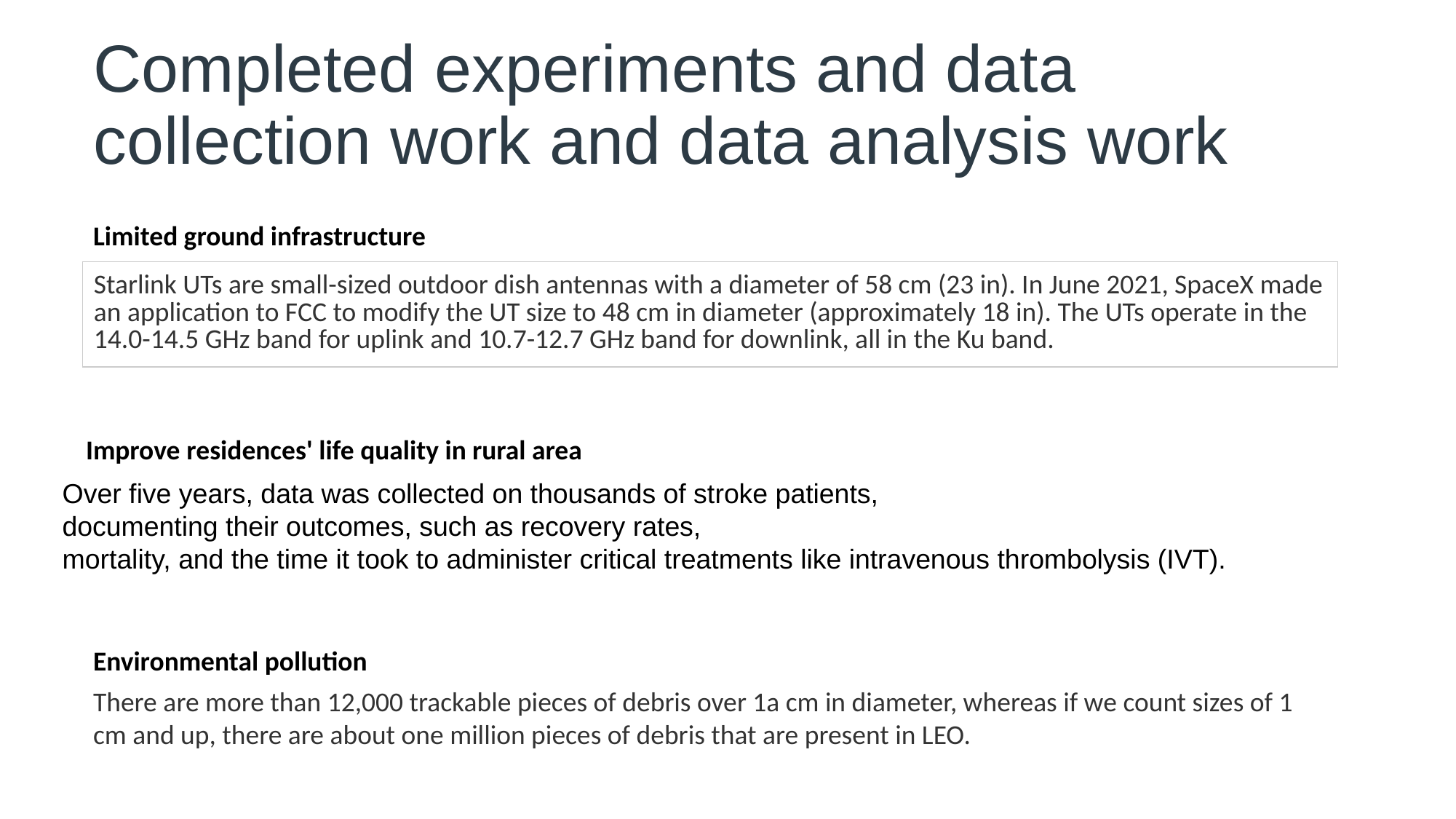

# Completed experiments and data collection work and data analysis work
Limited ground infrastructure
| Starlink UTs are small-sized outdoor dish antennas with a diameter of 58 cm (23 in). In June 2021, SpaceX made an application to FCC to modify the UT size to 48 cm in diameter (approximately 18 in). The UTs operate in the 14.0-14.5 GHz band for uplink and 10.7-12.7 GHz band for downlink, all in the Ku band. |
| --- |
Improve residences' life quality in rural area
Over five years, data was collected on thousands of stroke patients,
documenting their outcomes, such as recovery rates,
mortality, and the time it took to administer critical treatments like intravenous thrombolysis (IVT).
Environmental pollution
There are more than 12,000 trackable pieces of debris over 1a cm in diameter, whereas if we count sizes of 1 cm and up, there are about one million pieces of debris that are present in LEO.